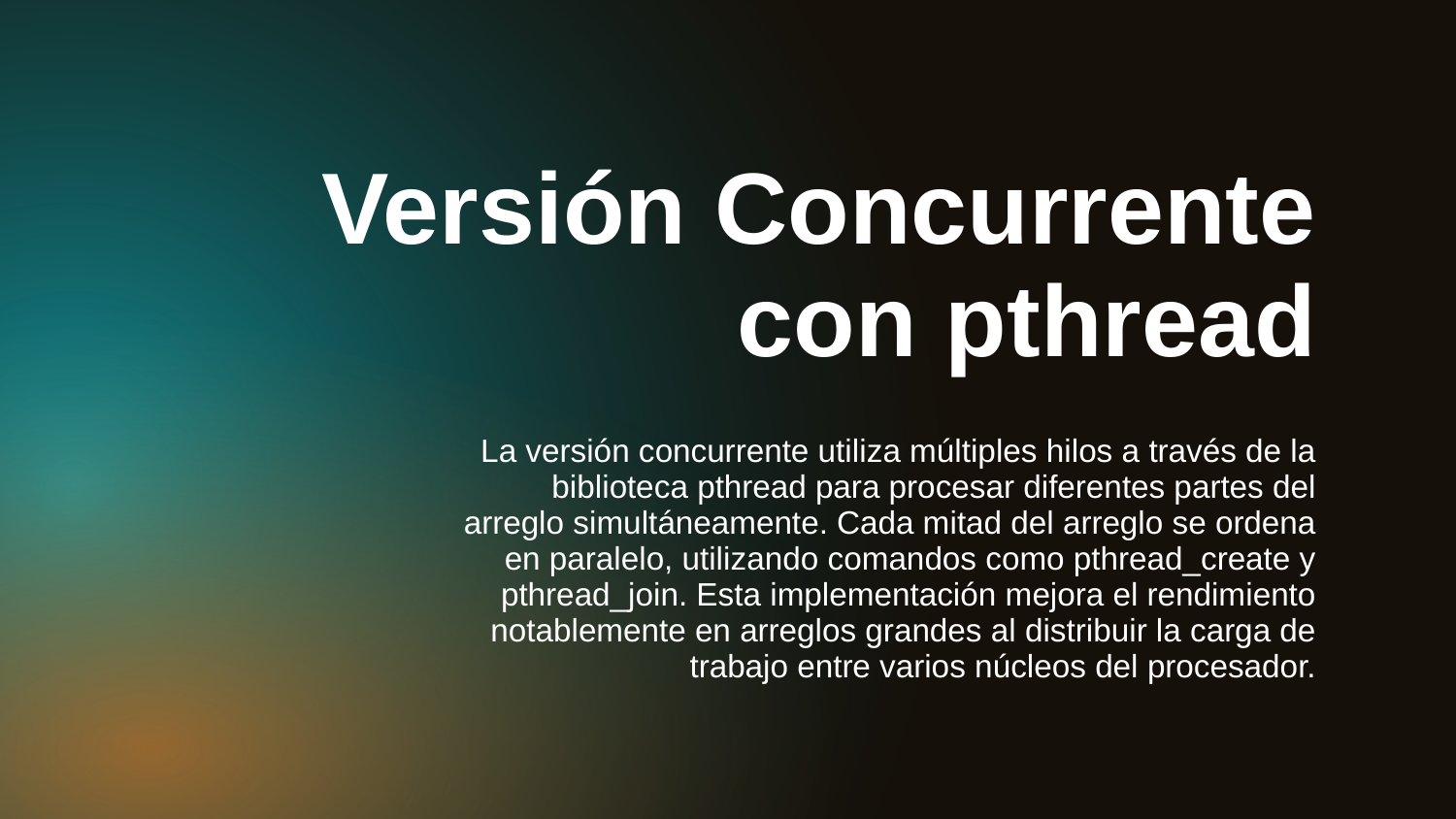

Versión Concurrente con pthread
# La versión concurrente utiliza múltiples hilos a través de la biblioteca pthread para procesar diferentes partes del arreglo simultáneamente. Cada mitad del arreglo se ordena en paralelo, utilizando comandos como pthread_create y pthread_join. Esta implementación mejora el rendimiento notablemente en arreglos grandes al distribuir la carga de trabajo entre varios núcleos del procesador.